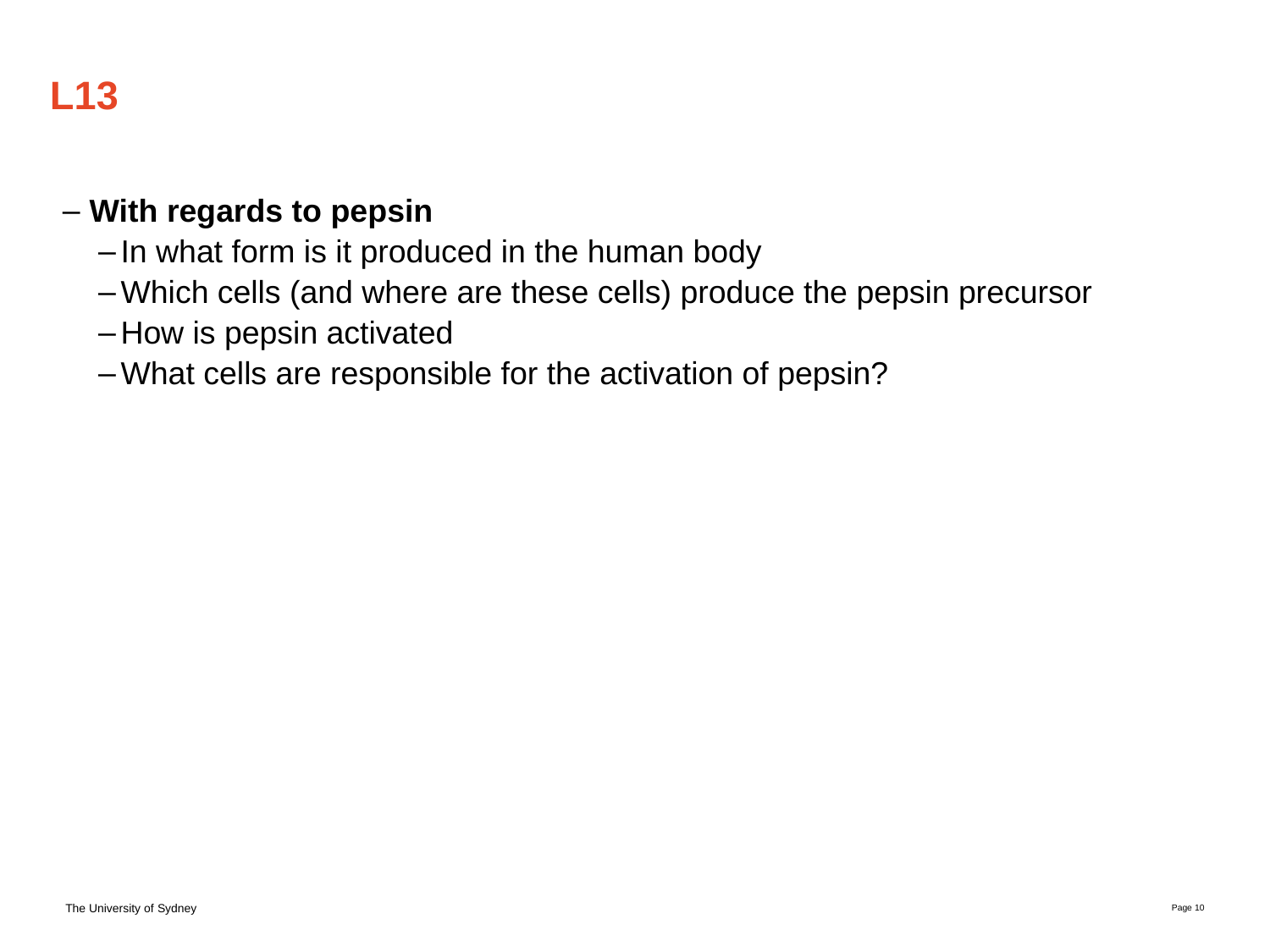

# L13
With regards to pepsin
In what form is it produced in the human body
Which cells (and where are these cells) produce the pepsin precursor
How is pepsin activated
What cells are responsible for the activation of pepsin?